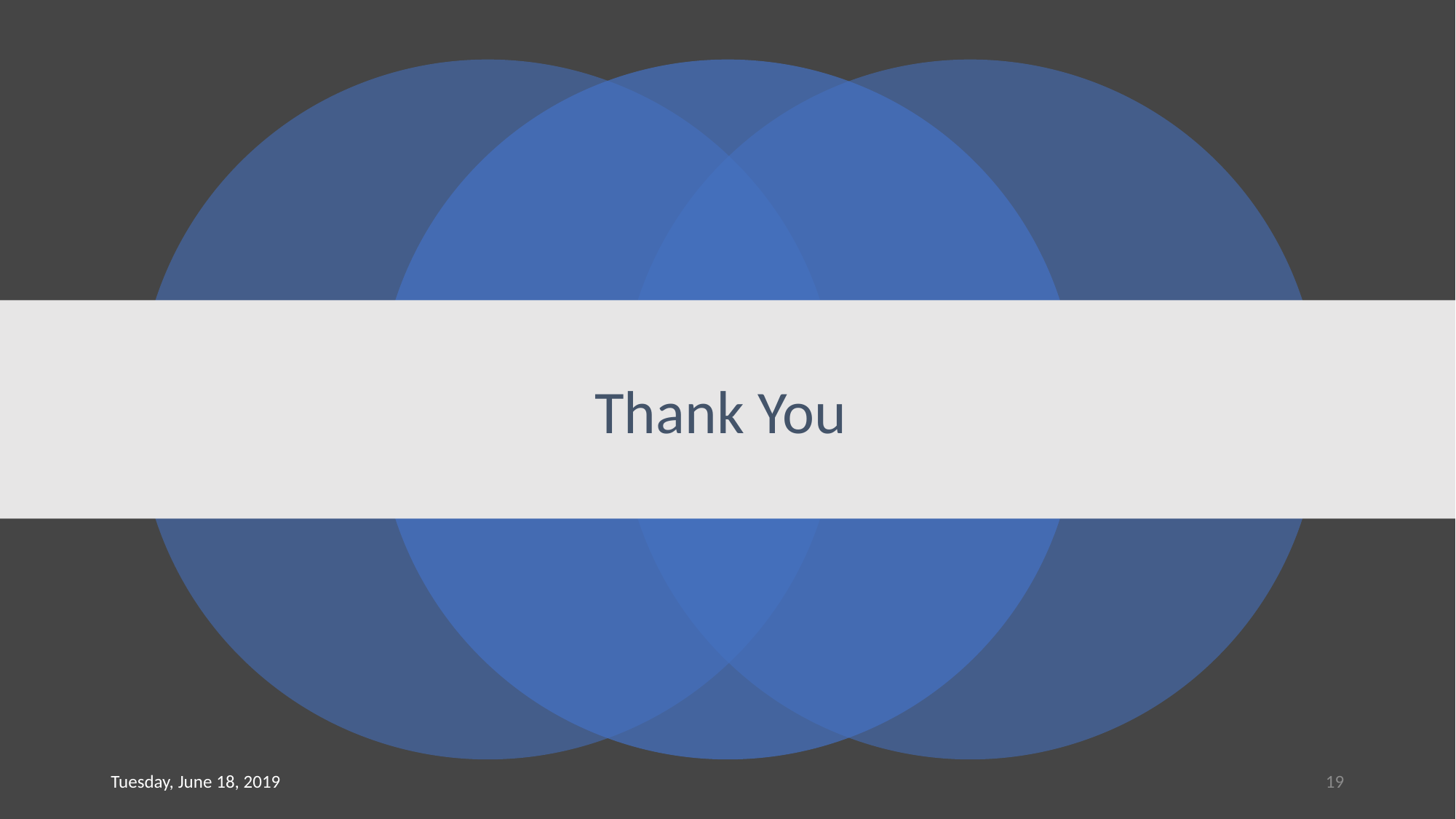

Thank You
Tuesday, June 18, 2019
19